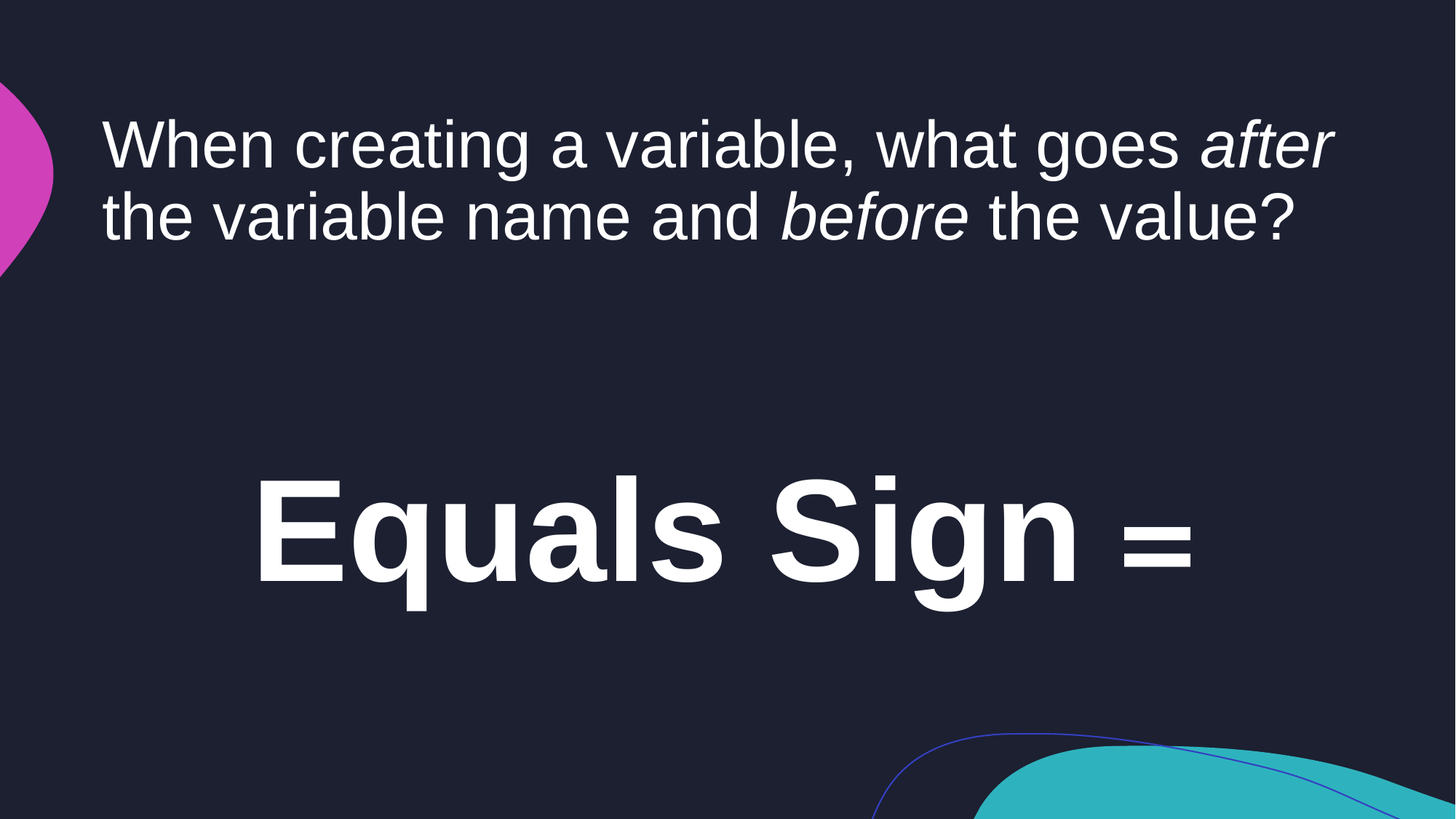

# When creating a variable, what goes after the variable name and before the value?
Equals Sign =